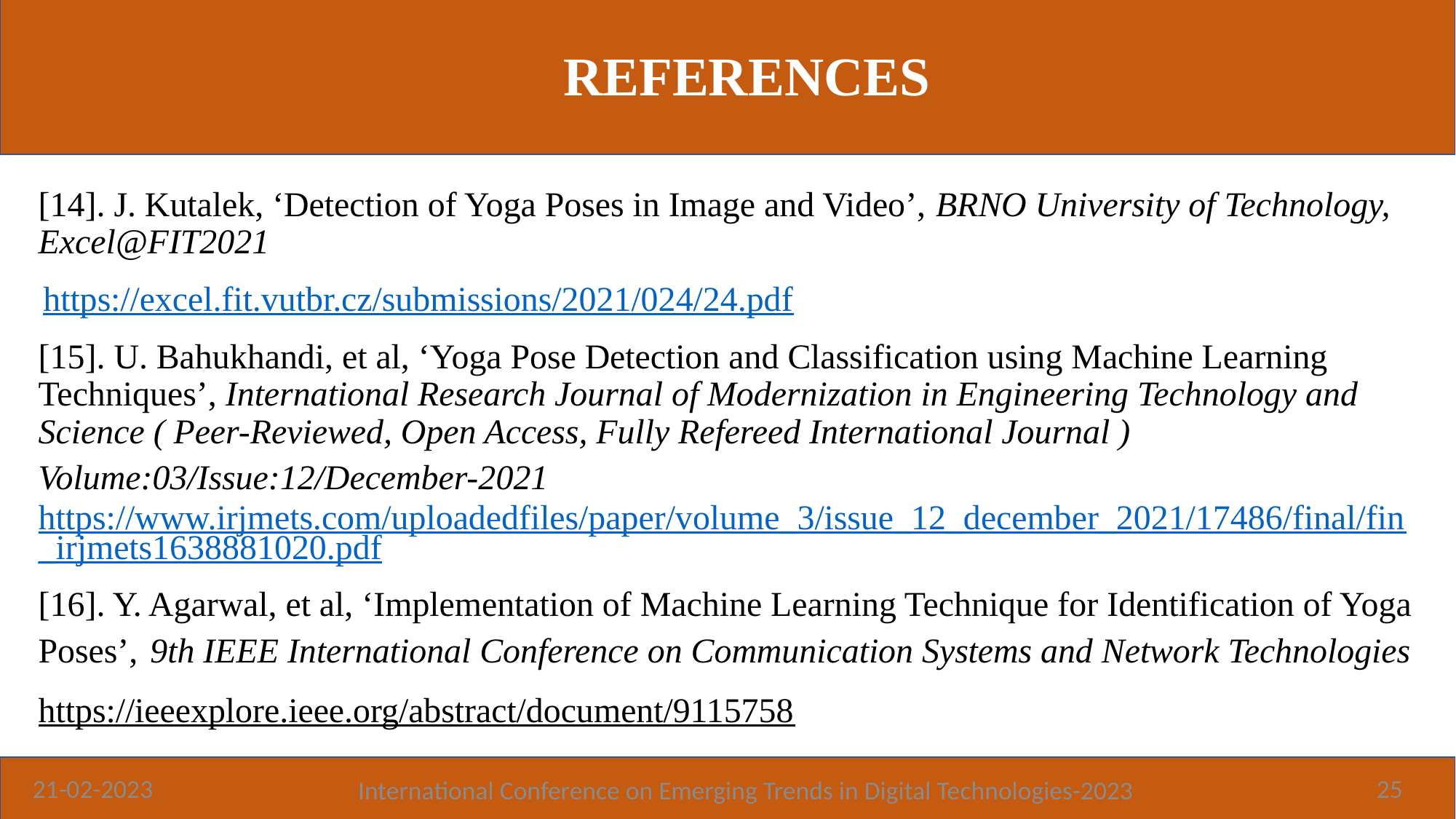

# REFERENCES
[14]. J. Kutalek, ‘Detection of Yoga Poses in Image and Video’, BRNO University of Technology, Excel@FIT2021
https://excel.fit.vutbr.cz/submissions/2021/024/24.pdf
[15]. U. Bahukhandi, et al, ‘Yoga Pose Detection and Classification using Machine Learning Techniques’, International Research Journal of Modernization in Engineering Technology and Science ( Peer-Reviewed, Open Access, Fully Refereed International Journal ) Volume:03/Issue:12/December-2021 https://www.irjmets.com/uploadedfiles/paper/volume_3/issue_12_december_2021/17486/final/fin_irjmets1638881020.pdf
[16]. Y. Agarwal, et al, ‘Implementation of Machine Learning Technique for Identification of Yoga Poses’, 9th IEEE International Conference on Communication Systems and Network Technologies
https://ieeexplore.ieee.org/abstract/document/9115758

21-02-2023
25
International Conference on Emerging Trends in Digital Technologies-2023